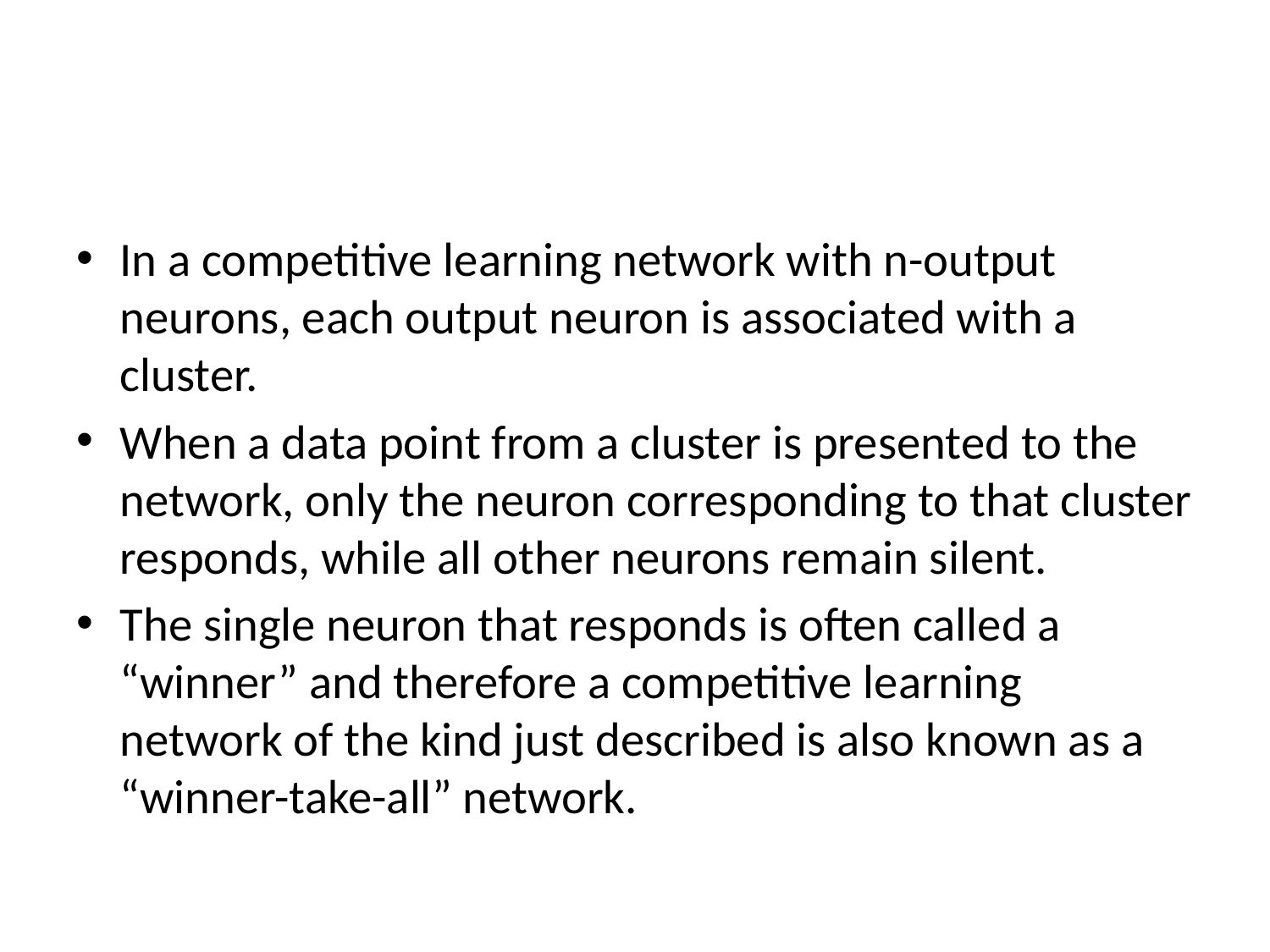

#
In a competitive learning network with n-output neurons, each output neuron is associated with a cluster.
When a data point from a cluster is presented to the network, only the neuron corresponding to that cluster responds, while all other neurons remain silent.
The single neuron that responds is often called a “winner” and therefore a competitive learning network of the kind just described is also known as a “winner-take-all” network.